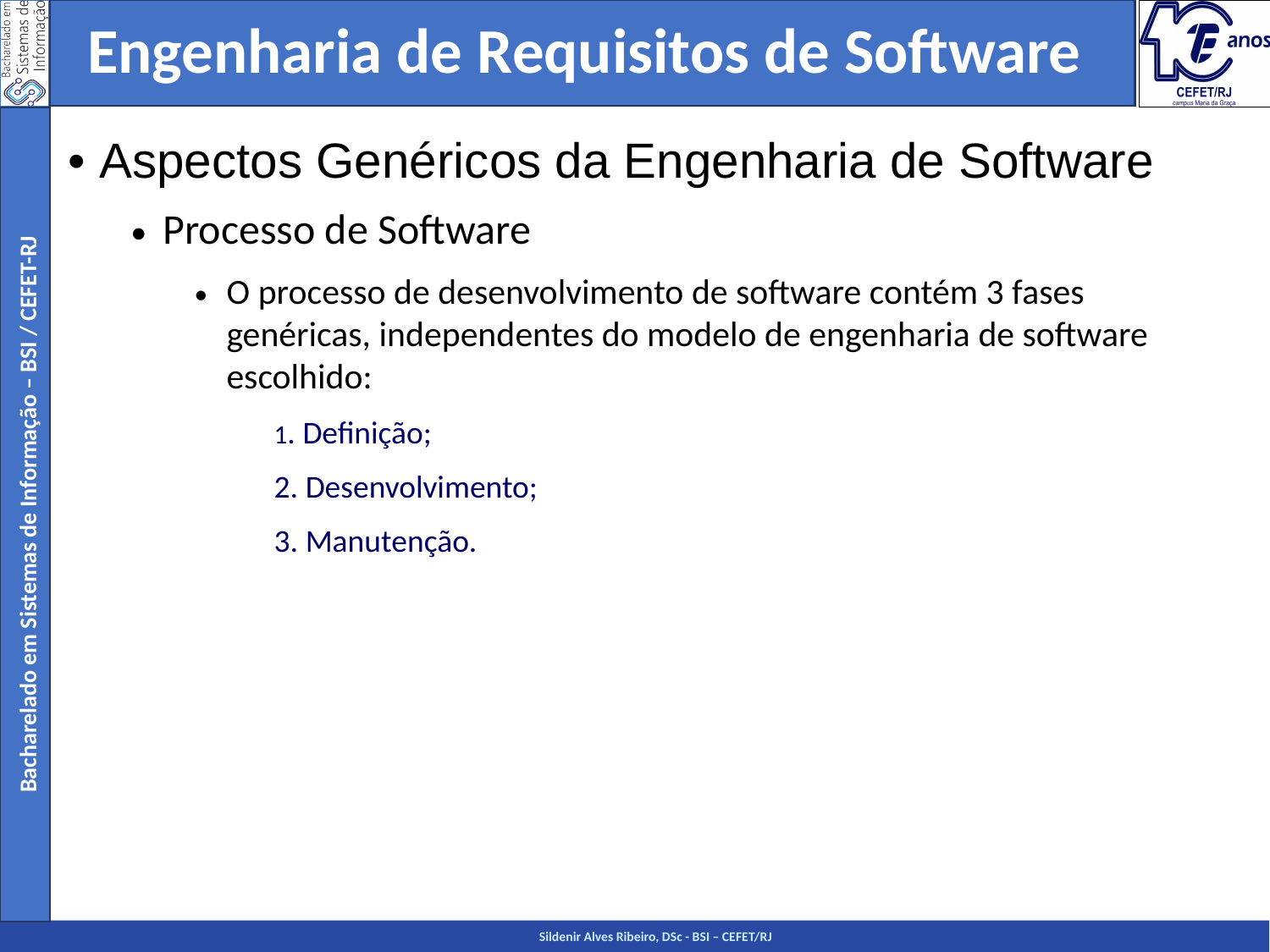

Engenharia de Requisitos de Software
Aspectos Genéricos da Engenharia de Software
Processo de Software
O processo de desenvolvimento de software contém 3 fases genéricas, independentes do modelo de engenharia de software escolhido:
1. Definição;
2. Desenvolvimento;
3. Manutenção.